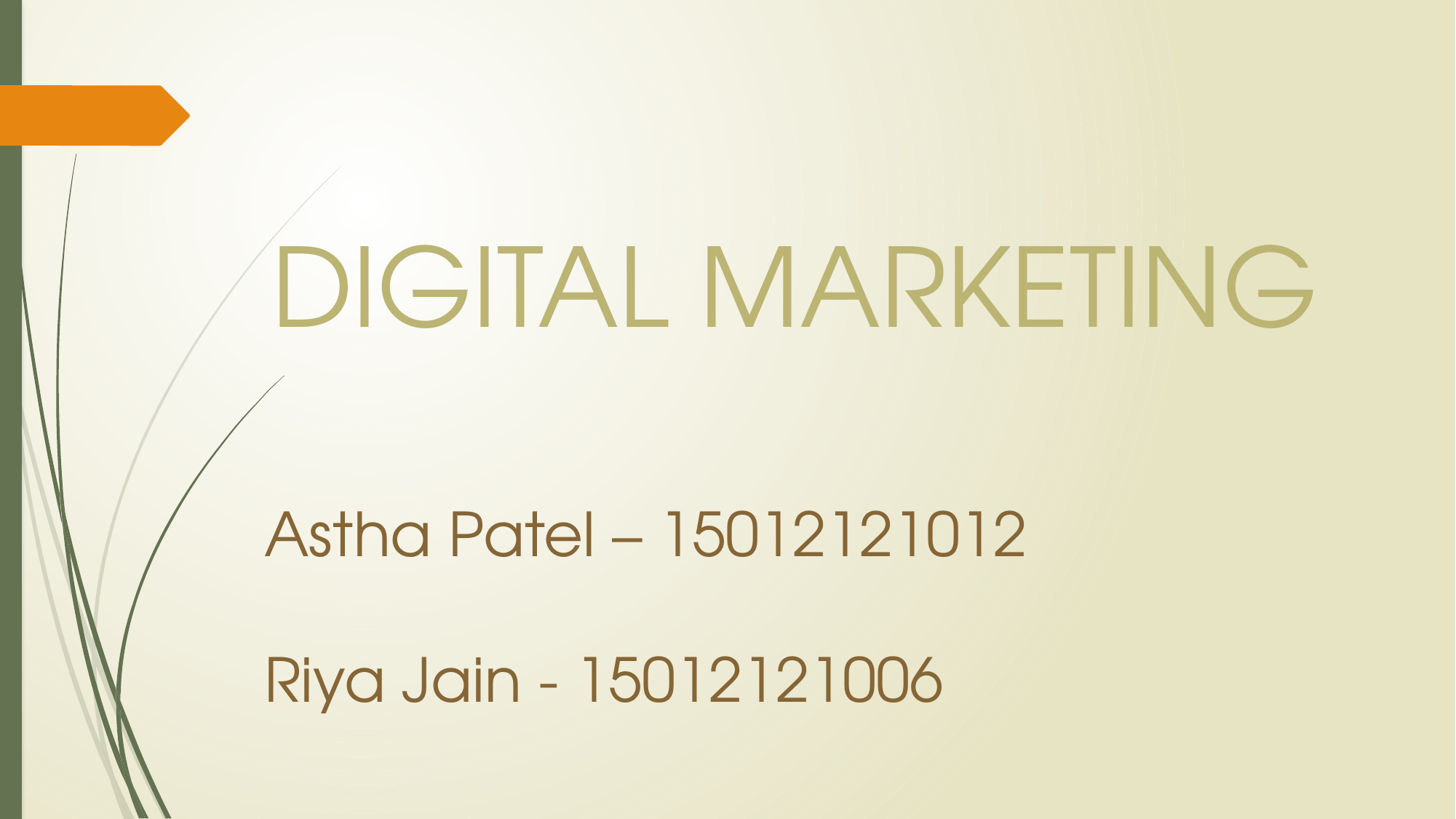

DIGITAL MARKETING
Astha Patel – 15012121012

Riya Jain - 15012121006